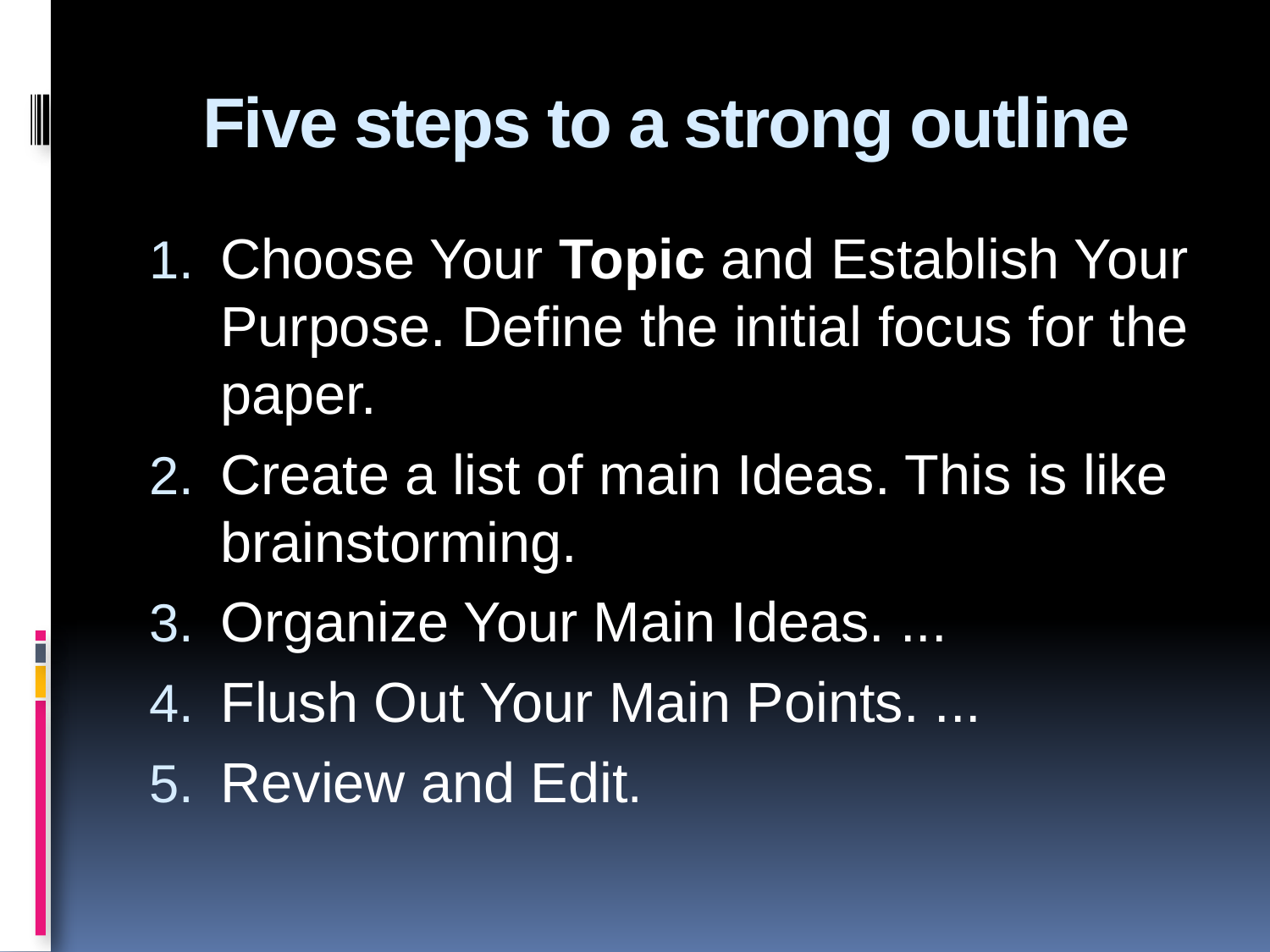

# Five steps to a strong outline
Choose Your Topic and Establish Your Purpose. Define the initial focus for the paper.
Create a list of main Ideas. This is like brainstorming.
Organize Your Main Ideas. ...
Flush Out Your Main Points. ...
Review and Edit.